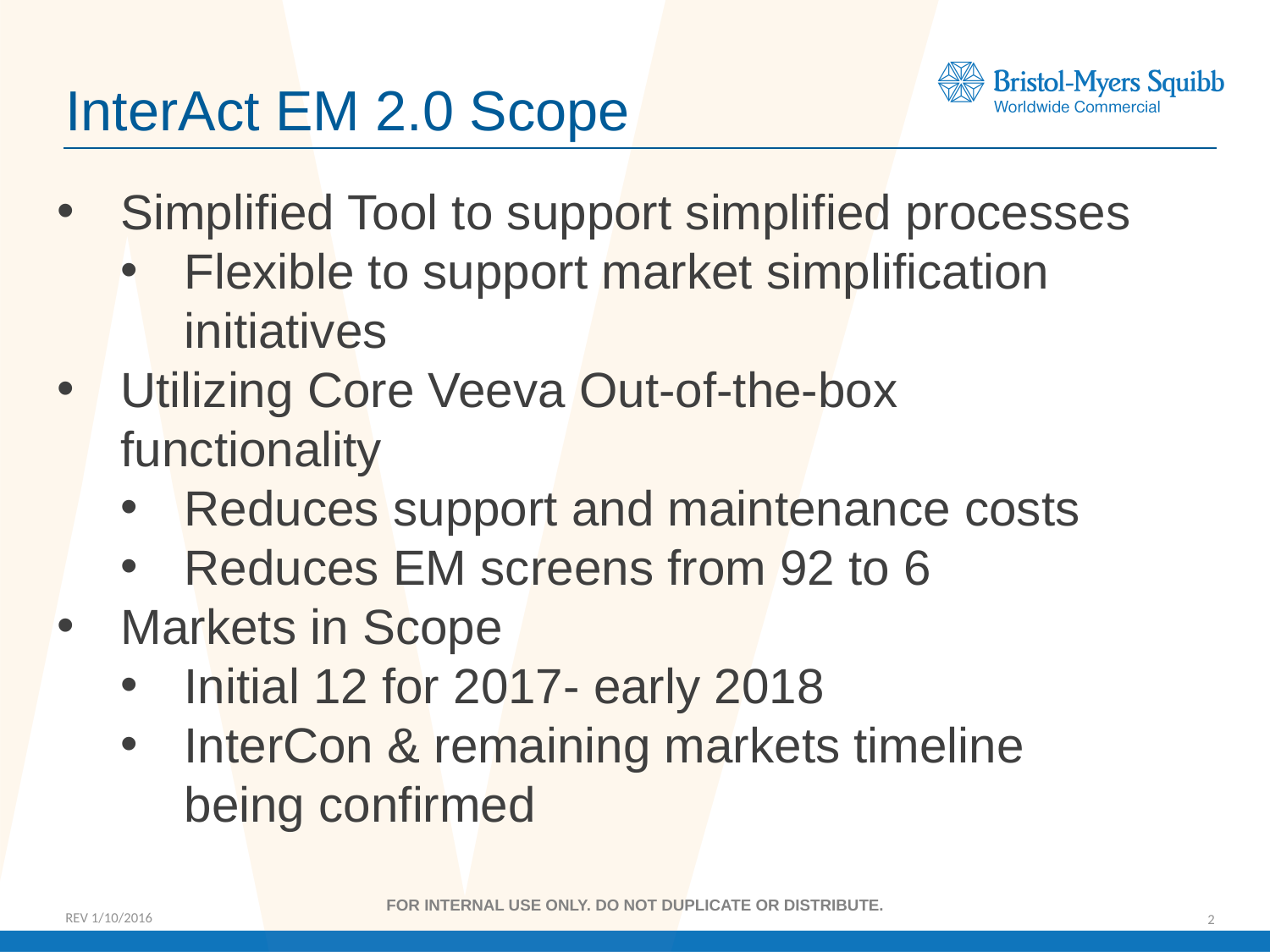

# InterAct EM 2.0 Scope

Simplified Tool to support simplified processes
Flexible to support market simplification initiatives
Utilizing Core Veeva Out-of-the-box functionality
Reduces support and maintenance costs
Reduces EM screens from 92 to 6
Markets in Scope
Initial 12 for 2017- early 2018
InterCon & remaining markets timeline being confirmed

REV 1/10/2016
2